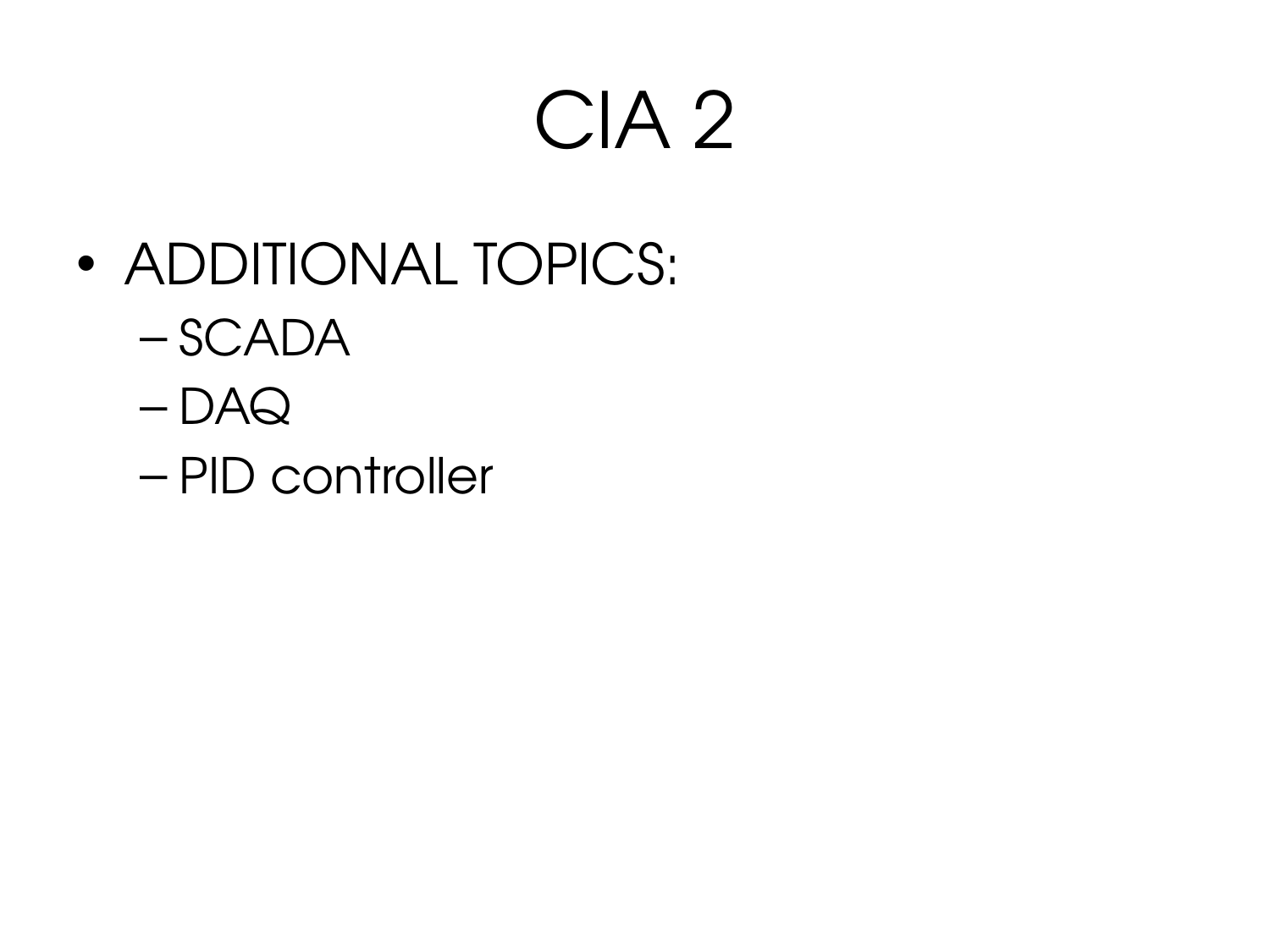

# CIA 2
ADDITIONAL TOPICS:
SCADA
DAQ
PID controller